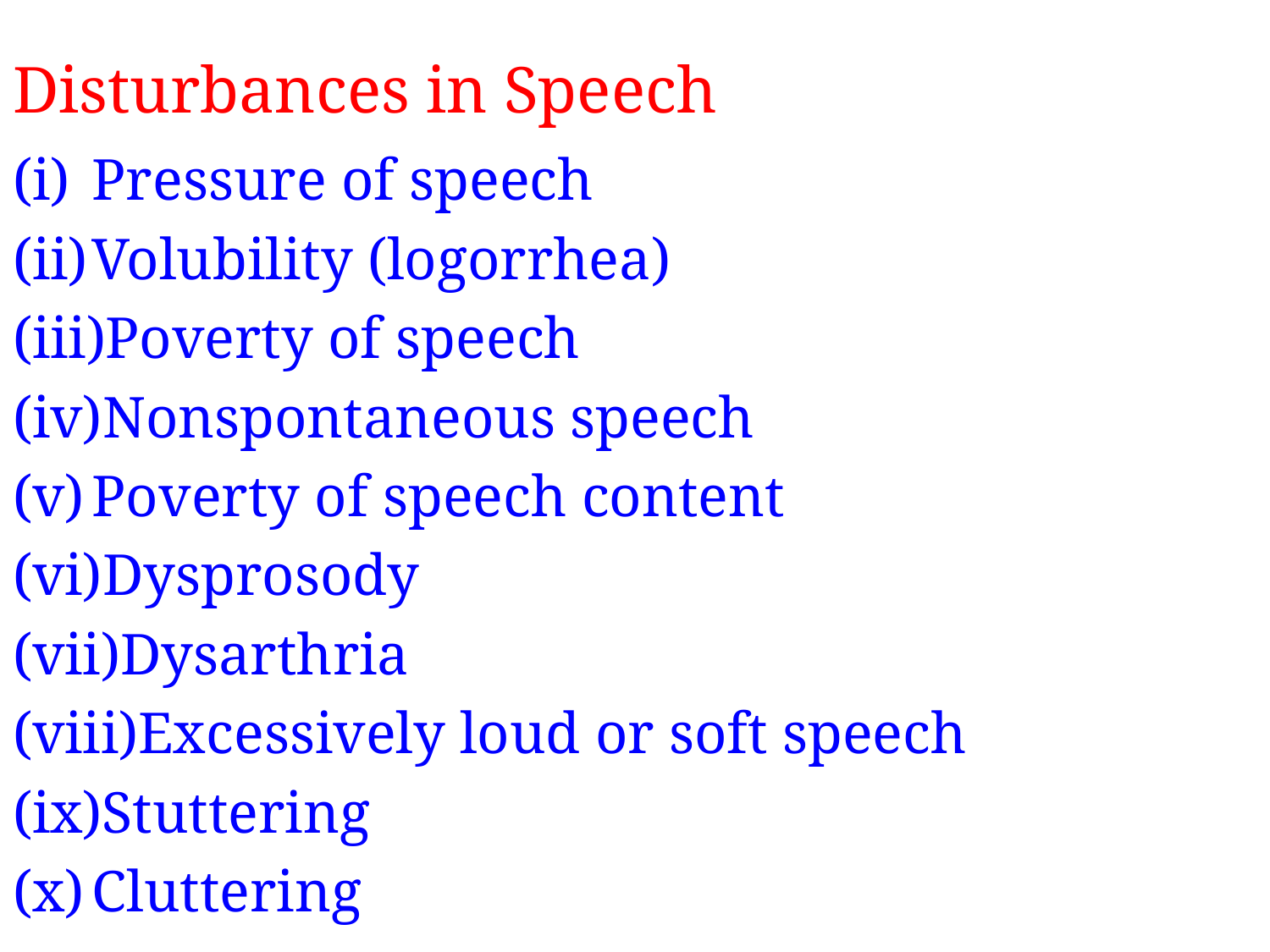

# Disturbances in Speech
Pressure of speech
Volubility (logorrhea)
Poverty of speech
Nonspontaneous speech
Poverty of speech content
Dysprosody
Dysarthria
Excessively loud or soft speech
Stuttering
Cluttering